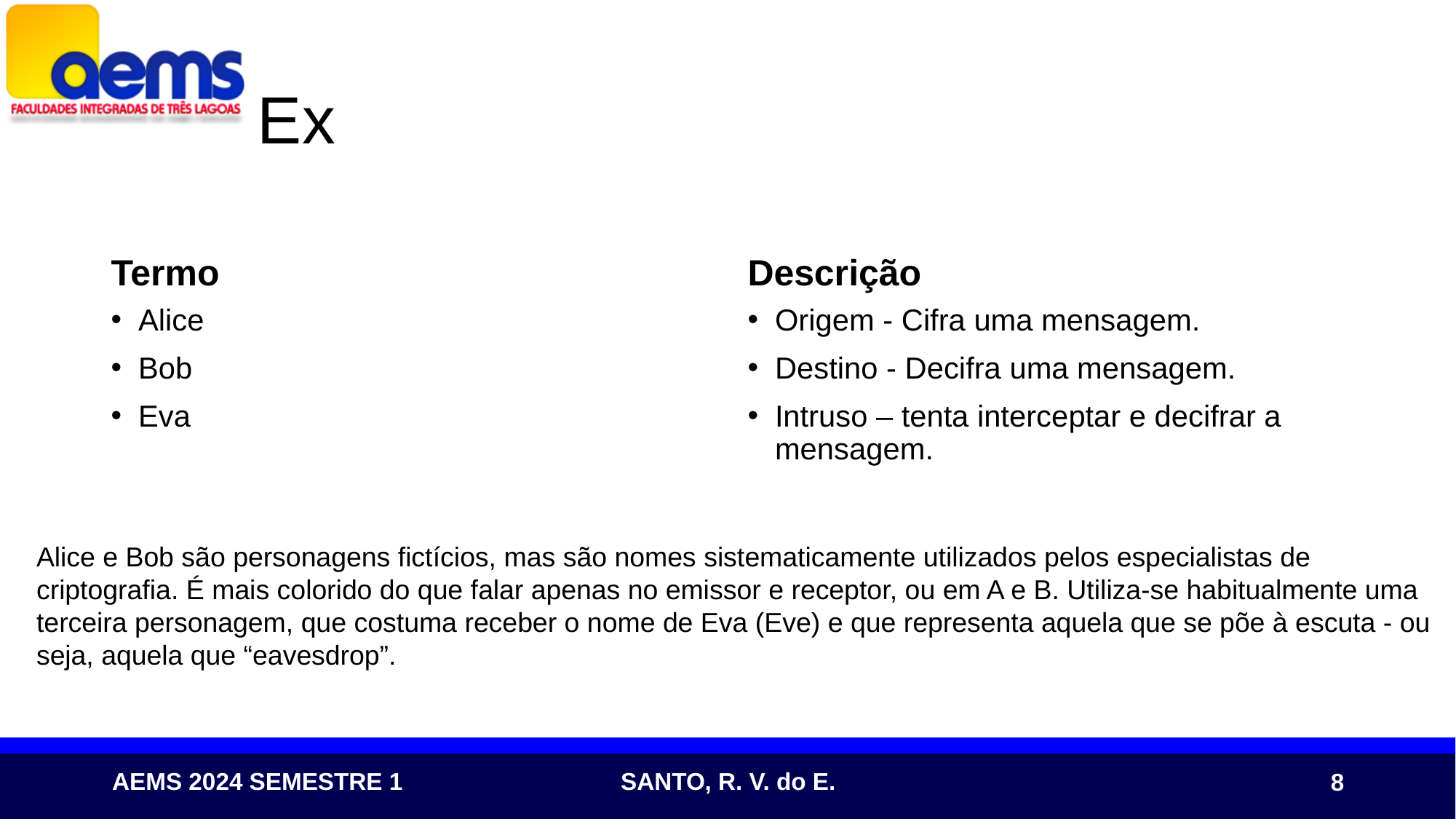

# Ex
Termo
Descrição
Alice
Bob
Eva

Origem - Cifra uma mensagem.
Destino - Decifra uma mensagem.
Intruso – tenta interceptar e decifrar a mensagem.
Alice e Bob são personagens fictícios, mas são nomes sistematicamente utilizados pelos especialistas de criptografia. É mais colorido do que falar apenas no emissor e receptor, ou em A e B. Utiliza-se habitualmente uma terceira personagem, que costuma receber o nome de Eva (Eve) e que representa aquela que se põe à escuta - ou seja, aquela que “eavesdrop”.
8